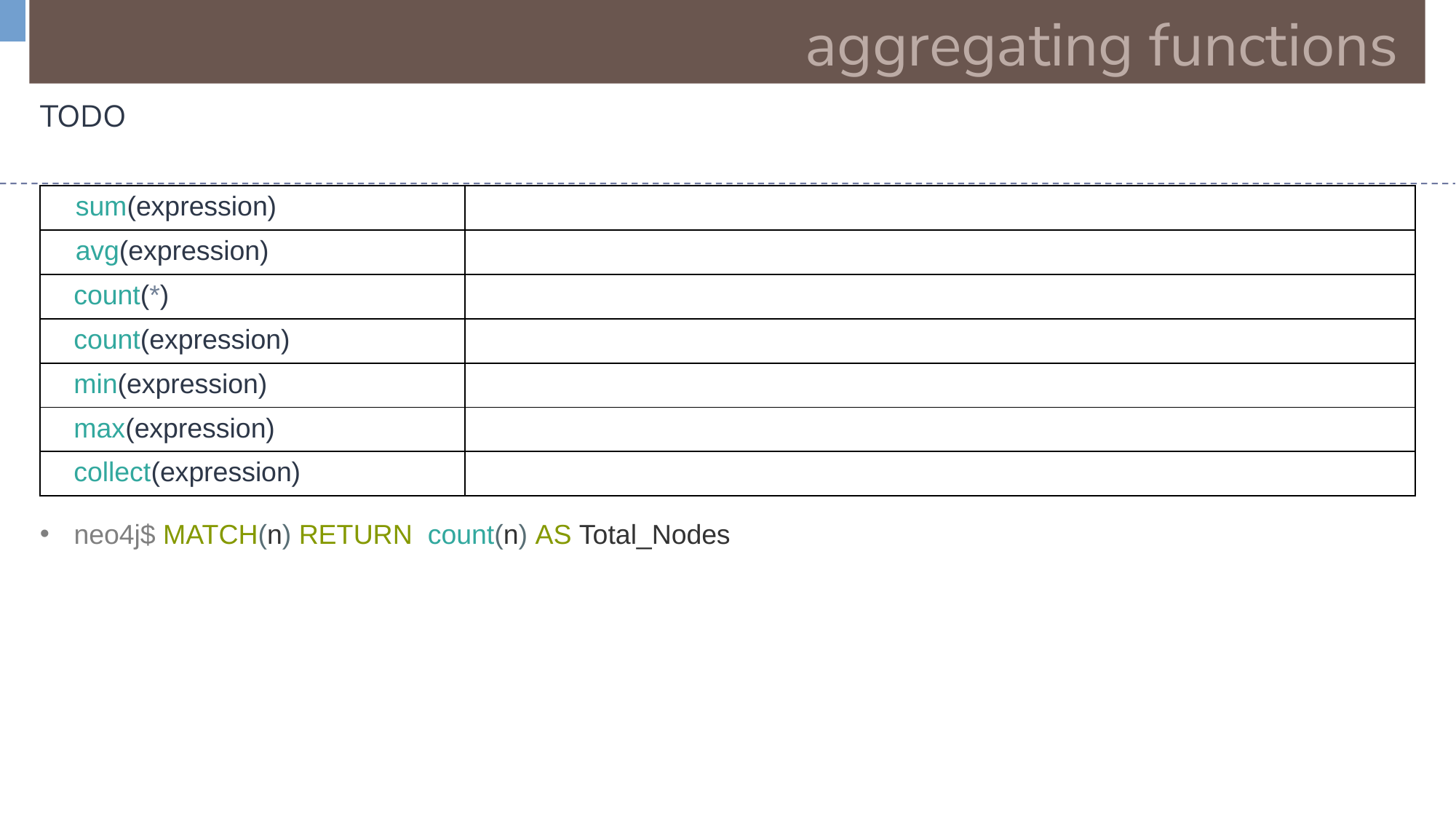

aggregating functions
TODO

| sum(expression) |  |
| --- | --- |
| avg(expression) |  |
| count(\*) |  |
| count(expression) |  |
| min(expression) |  |
| max(expression) |  |
| collect(expression) |  |
neo4j$ MATCH(n) RETURN  count(n) AS Total_Nodes